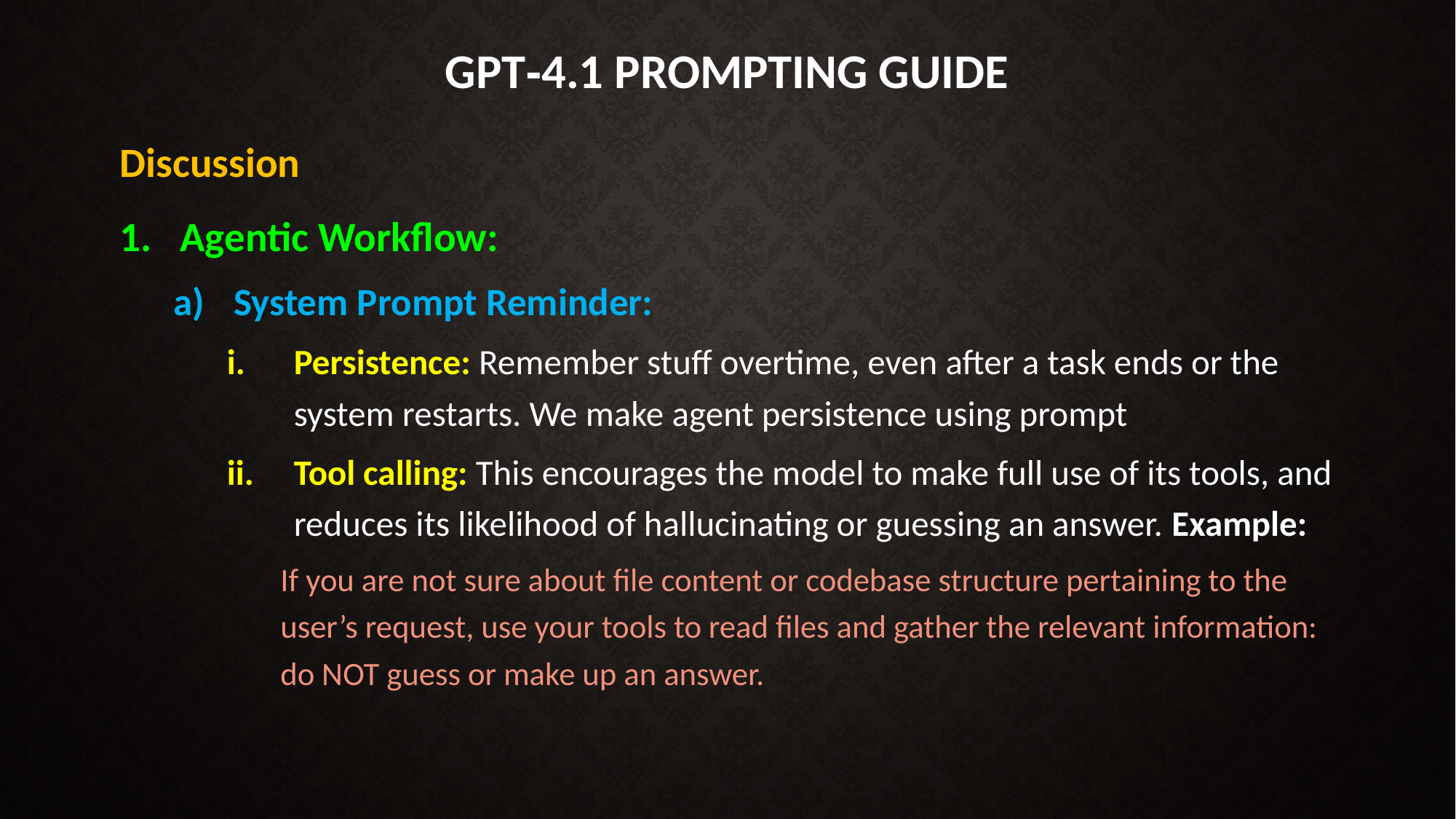

# GPT‑4.1 Prompting Guide
Discussion
Agentic Workflow:
System Prompt Reminder:
Persistence: Remember stuff overtime, even after a task ends or the system restarts. We make agent persistence using prompt
Tool calling: This encourages the model to make full use of its tools, and reduces its likelihood of hallucinating or guessing an answer. Example:
If you are not sure about file content or codebase structure pertaining to the user’s request, use your tools to read files and gather the relevant information: do NOT guess or make up an answer.